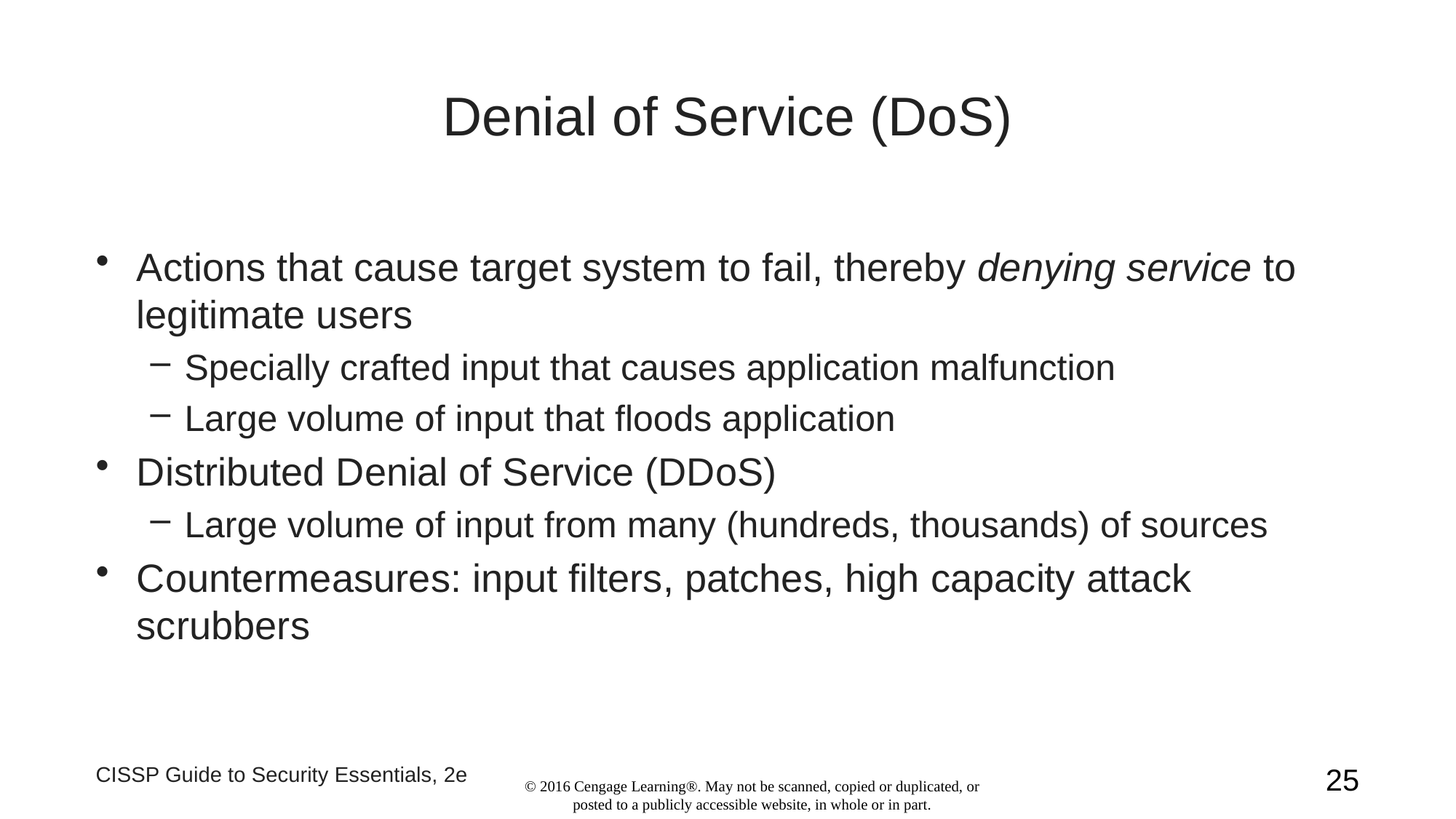

# Denial of Service (DoS)
Actions that cause target system to fail, thereby denying service to legitimate users
Specially crafted input that causes application malfunction
Large volume of input that floods application
Distributed Denial of Service (DDoS)
Large volume of input from many (hundreds, thousands) of sources
Countermeasures: input filters, patches, high capacity attack scrubbers
CISSP Guide to Security Essentials, 2e
25
© 2016 Cengage Learning®. May not be scanned, copied or duplicated, or posted to a publicly accessible website, in whole or in part.